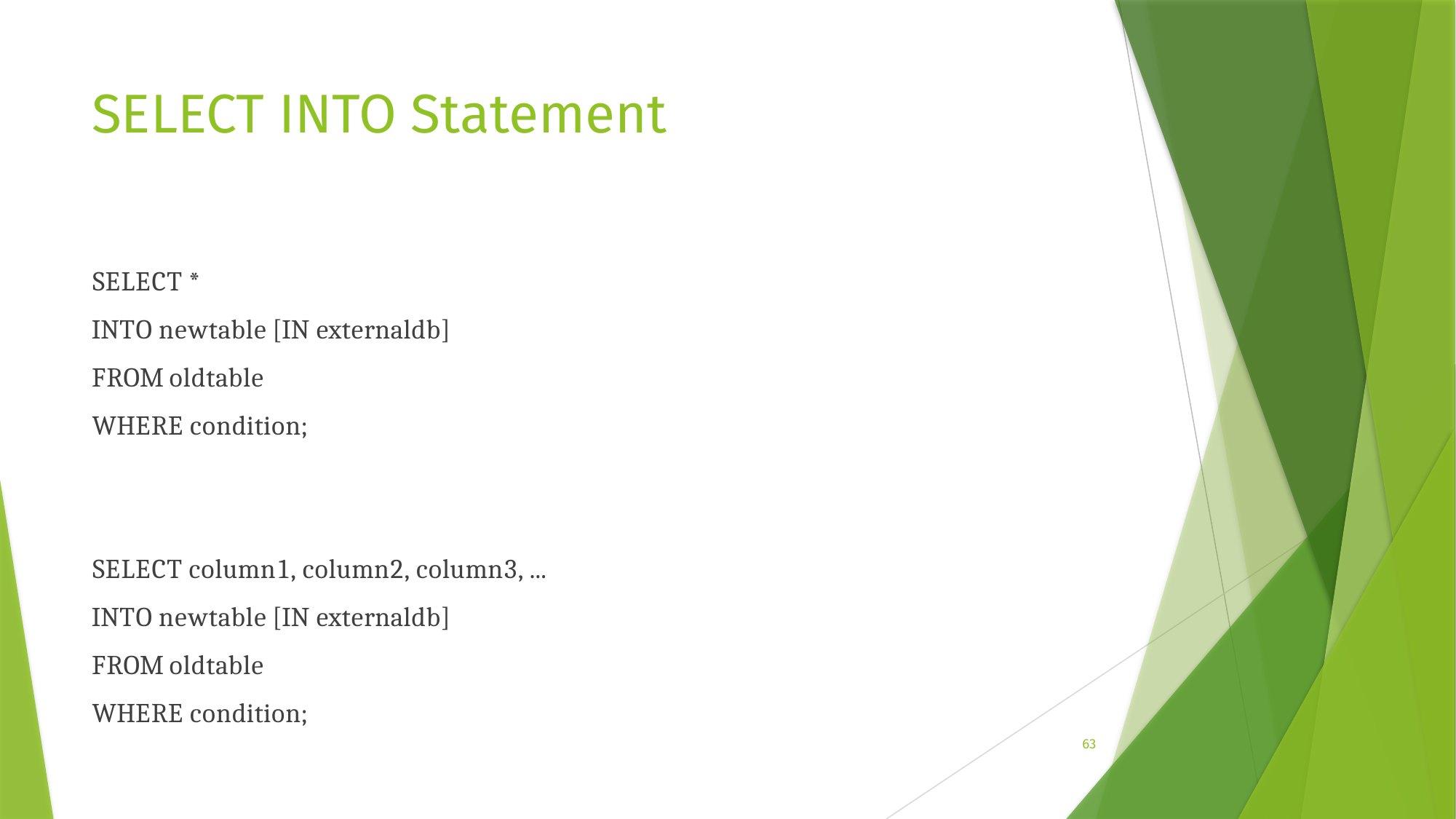

# SELECT INTO Statement
SELECT *
INTO newtable [IN externaldb]
FROM oldtable
WHERE condition;

SELECT column1, column2, column3, ...
INTO newtable [IN externaldb]
FROM oldtable
WHERE condition;

63